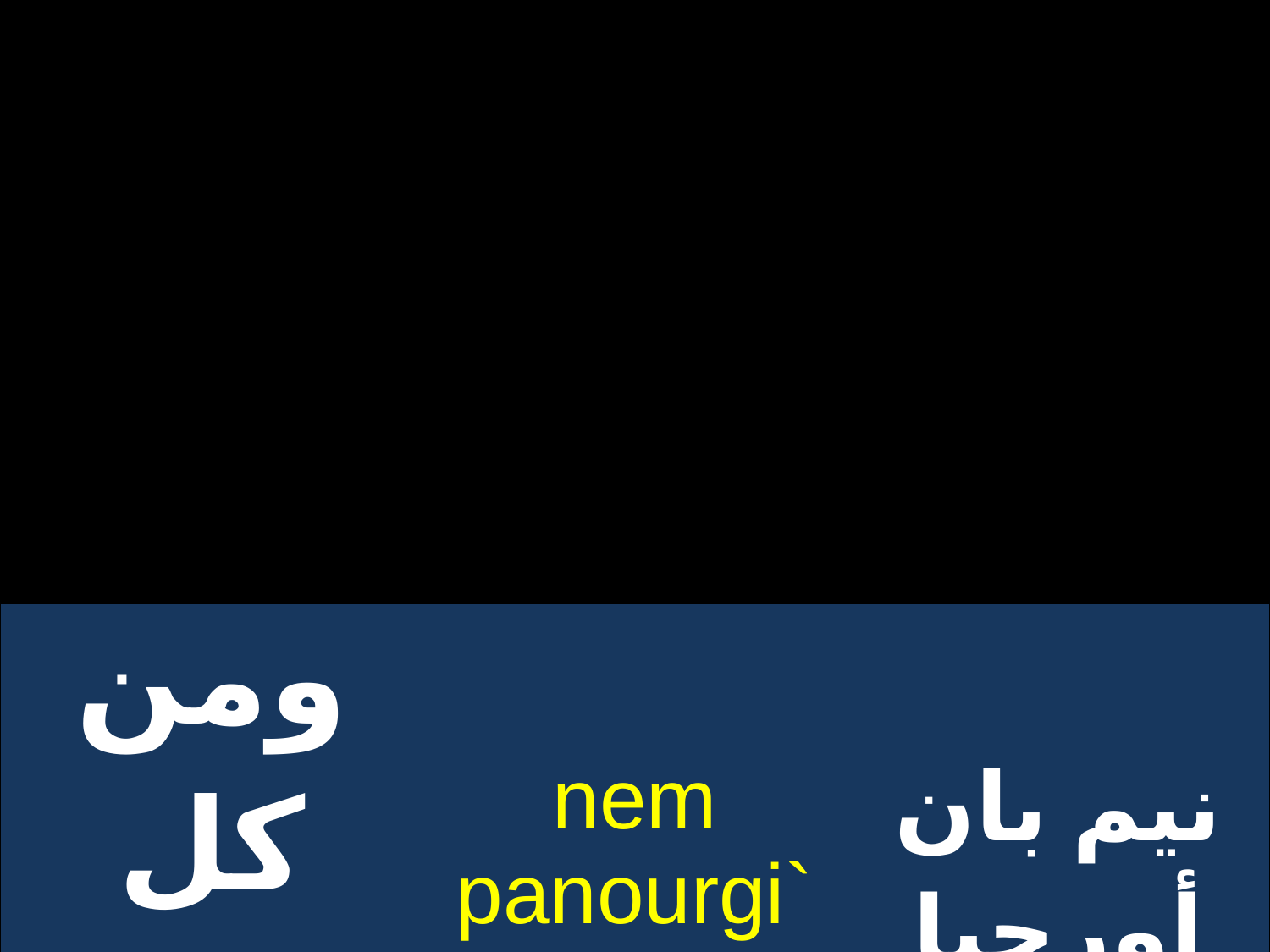

| ومن كل فعل خبيث | nem panourgi`a niben | نيم بان أورجيا نيفين |
| --- | --- | --- |